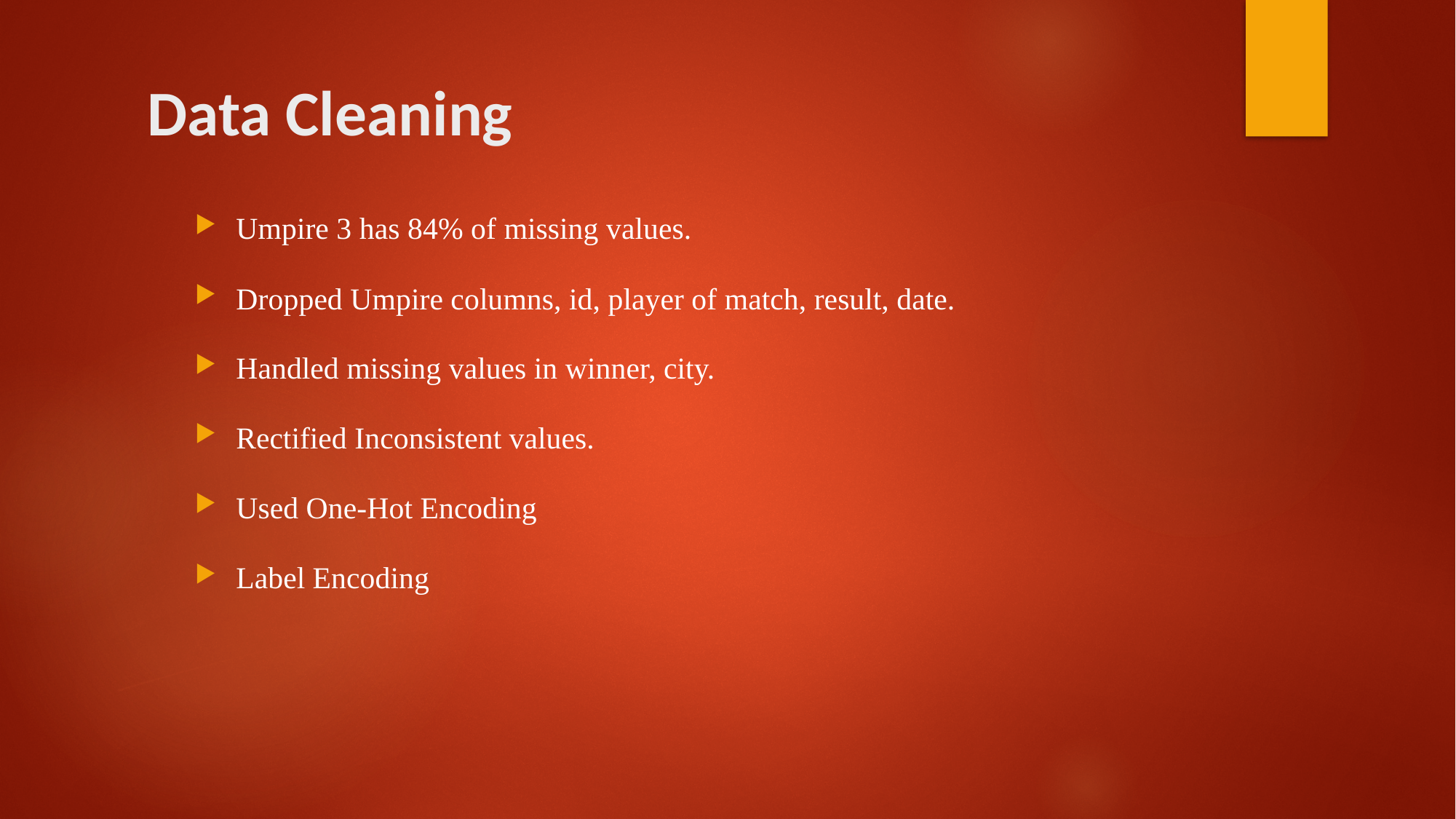

# Data Cleaning
Umpire 3 has 84% of missing values.
Dropped Umpire columns, id, player of match, result, date.
Handled missing values in winner, city.
Rectified Inconsistent values.
Used One-Hot Encoding
Label Encoding